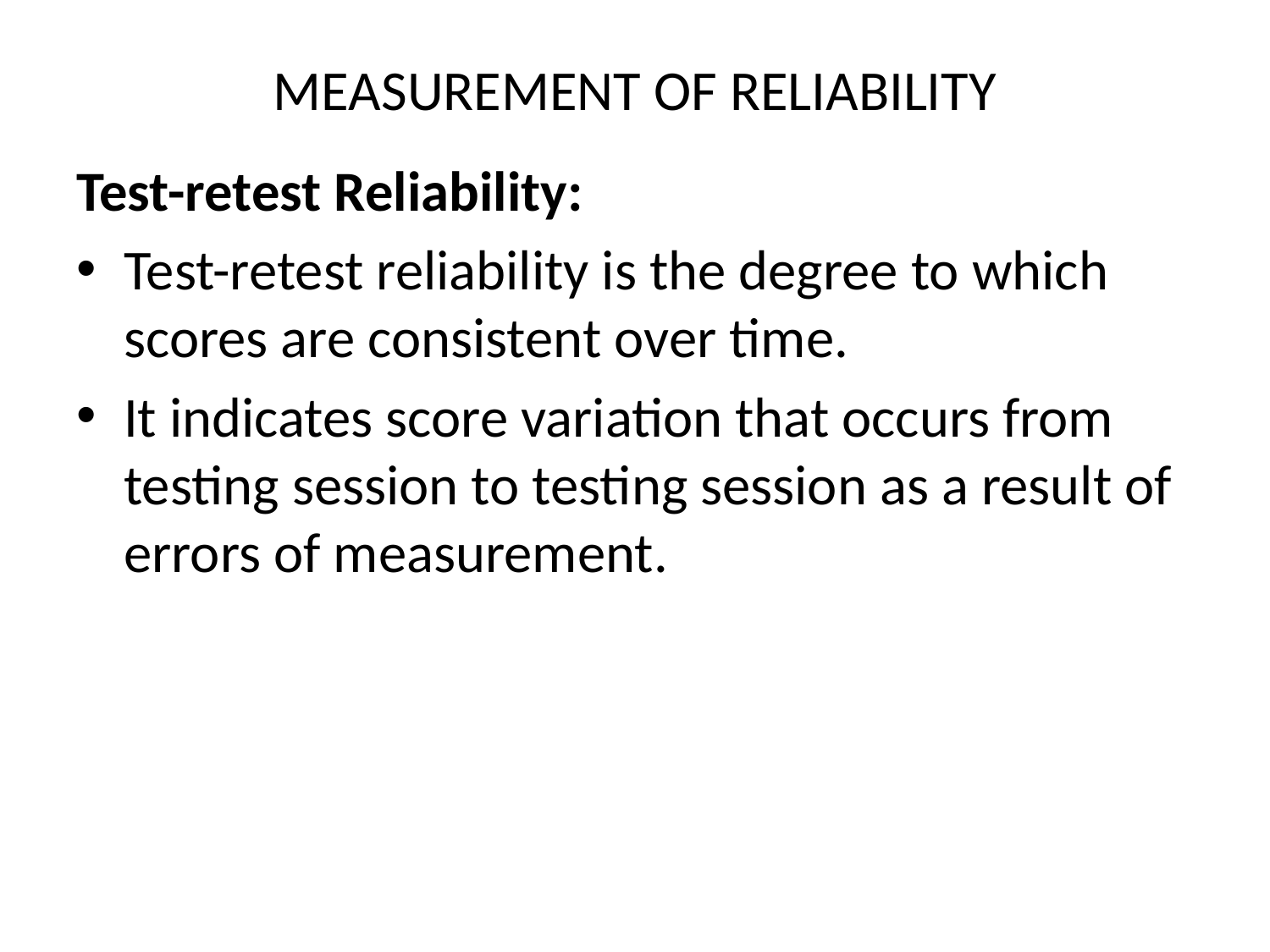

# MEASUREMENT OF RELIABILITY
Test-retest Reliability:
Test-retest reliability is the degree to which scores are consistent over time.
It indicates score variation that occurs from testing session to testing session as a result of errors of measurement.